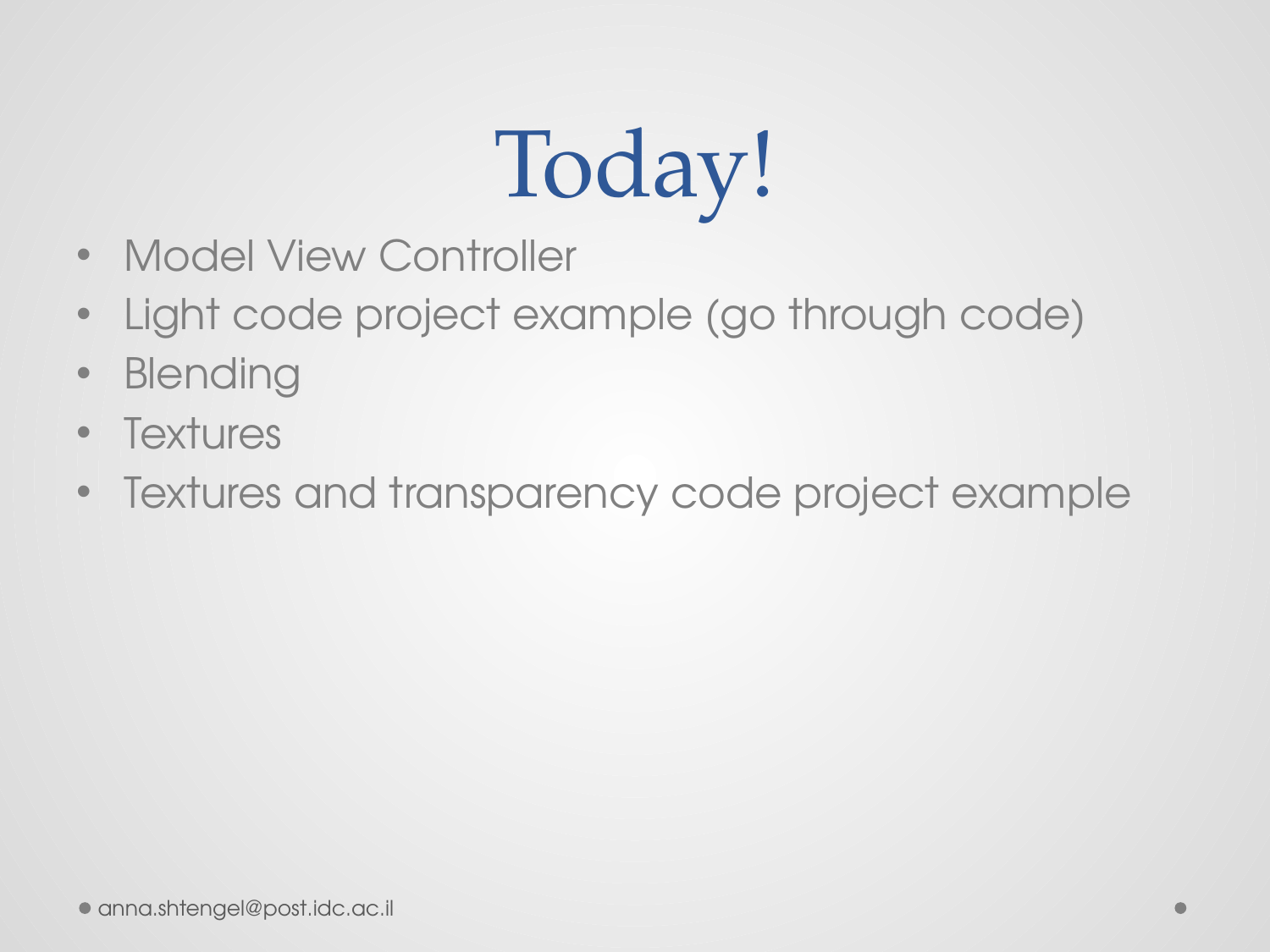

# Today!
Model View Controller
Light code project example (go through code)
Blending
Textures
Textures and transparency code project example
anna.shtengel@post.idc.ac.il